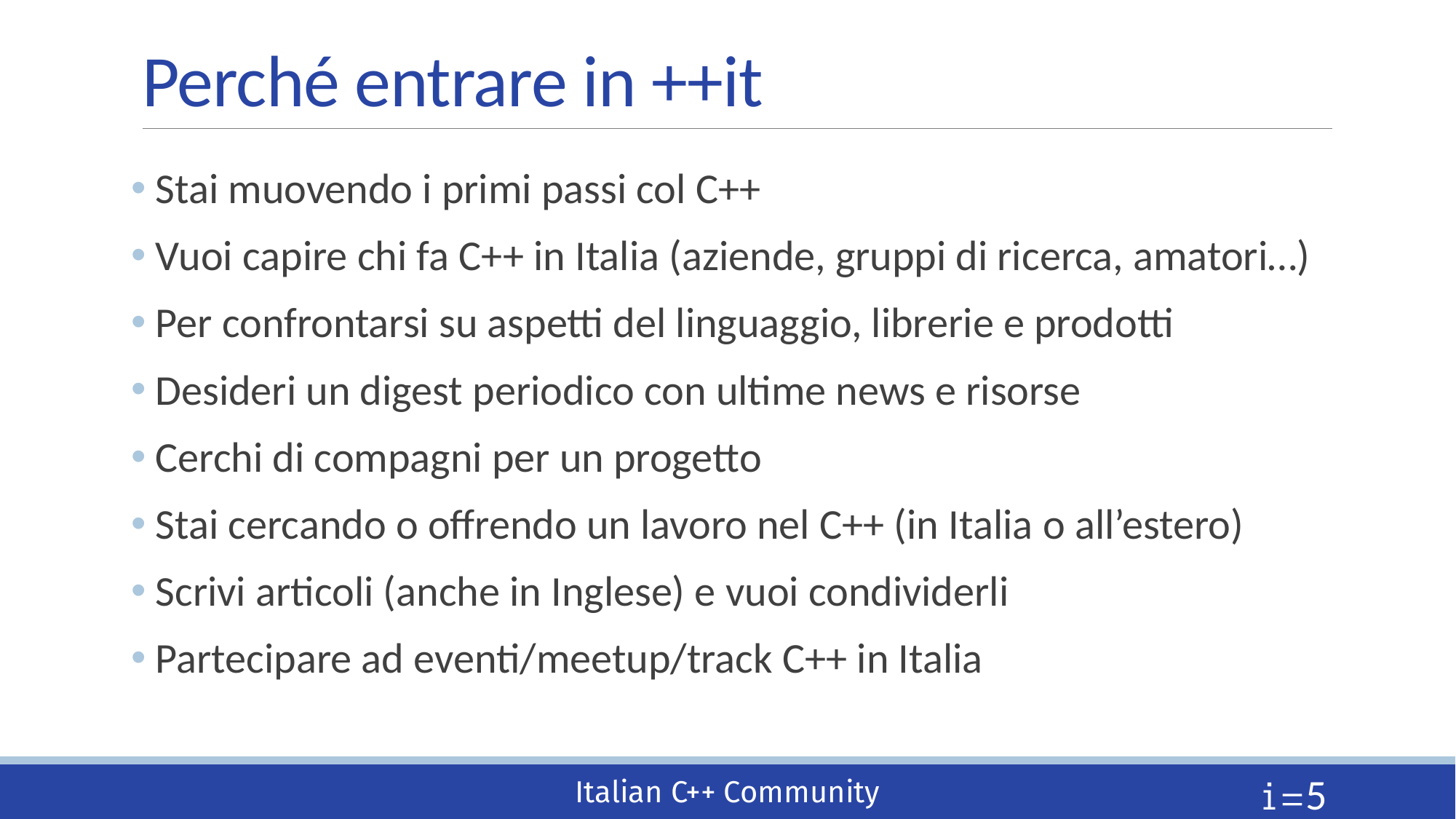

# Perché entrare in ++it
 Stai muovendo i primi passi col C++
 Vuoi capire chi fa C++ in Italia (aziende, gruppi di ricerca, amatori…)
 Per confrontarsi su aspetti del linguaggio, librerie e prodotti
 Desideri un digest periodico con ultime news e risorse
 Cerchi di compagni per un progetto
 Stai cercando o offrendo un lavoro nel C++ (in Italia o all’estero)
 Scrivi articoli (anche in Inglese) e vuoi condividerli
 Partecipare ad eventi/meetup/track C++ in Italia
i=5